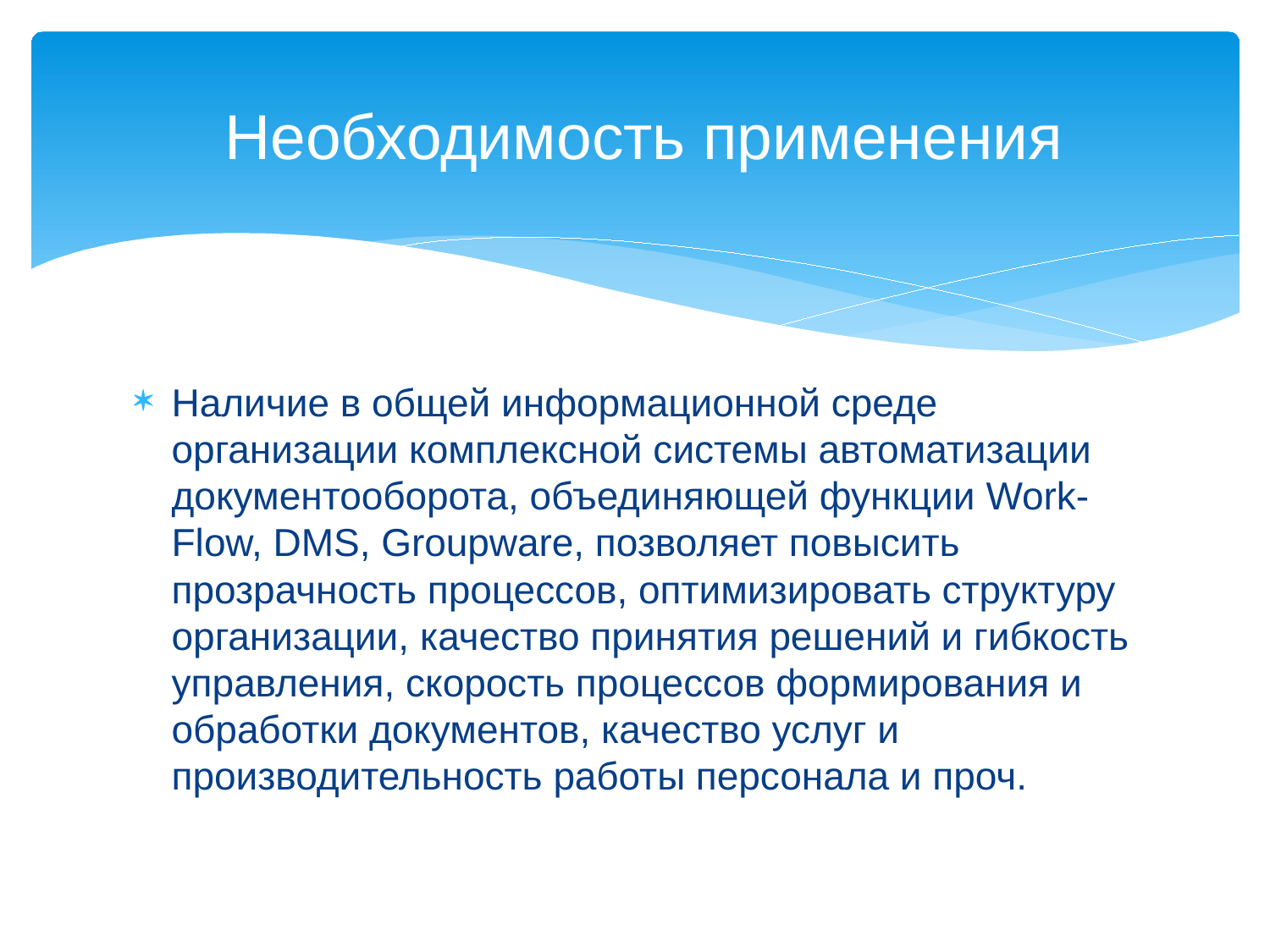

# Необходимость применения
Наличие в общей информационной среде организации комплексной системы автоматизации документооборота, объединяющей функции Work-Flow, DMS, Groupware, позволяет повысить прозрачность процессов, оптимизировать структуру организации, качество принятия решений и гибкость управления, скорость процессов формирования и обработки документов, качество услуг и производительность работы персонала и проч.